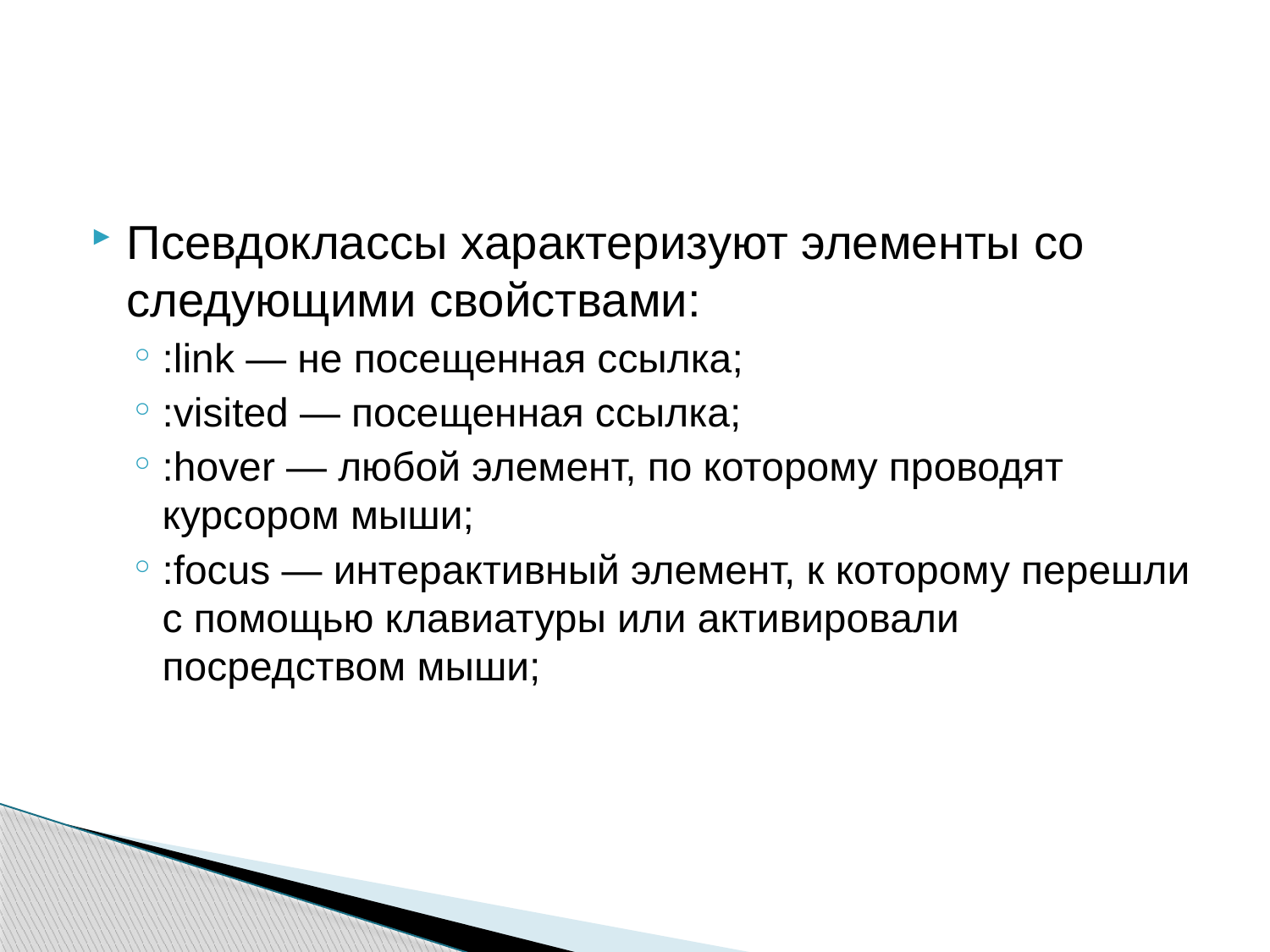

Псевдоклассы характеризуют элементы со следующими свойствами:
:link — не посещенная ссылка;
:visited — посещенная ссылка;
:hover — любой элемент, по которому проводят курсором мыши;
:focus — интерактивный элемент, к которому перешли с помощью клавиатуры или активировали посредством мыши;